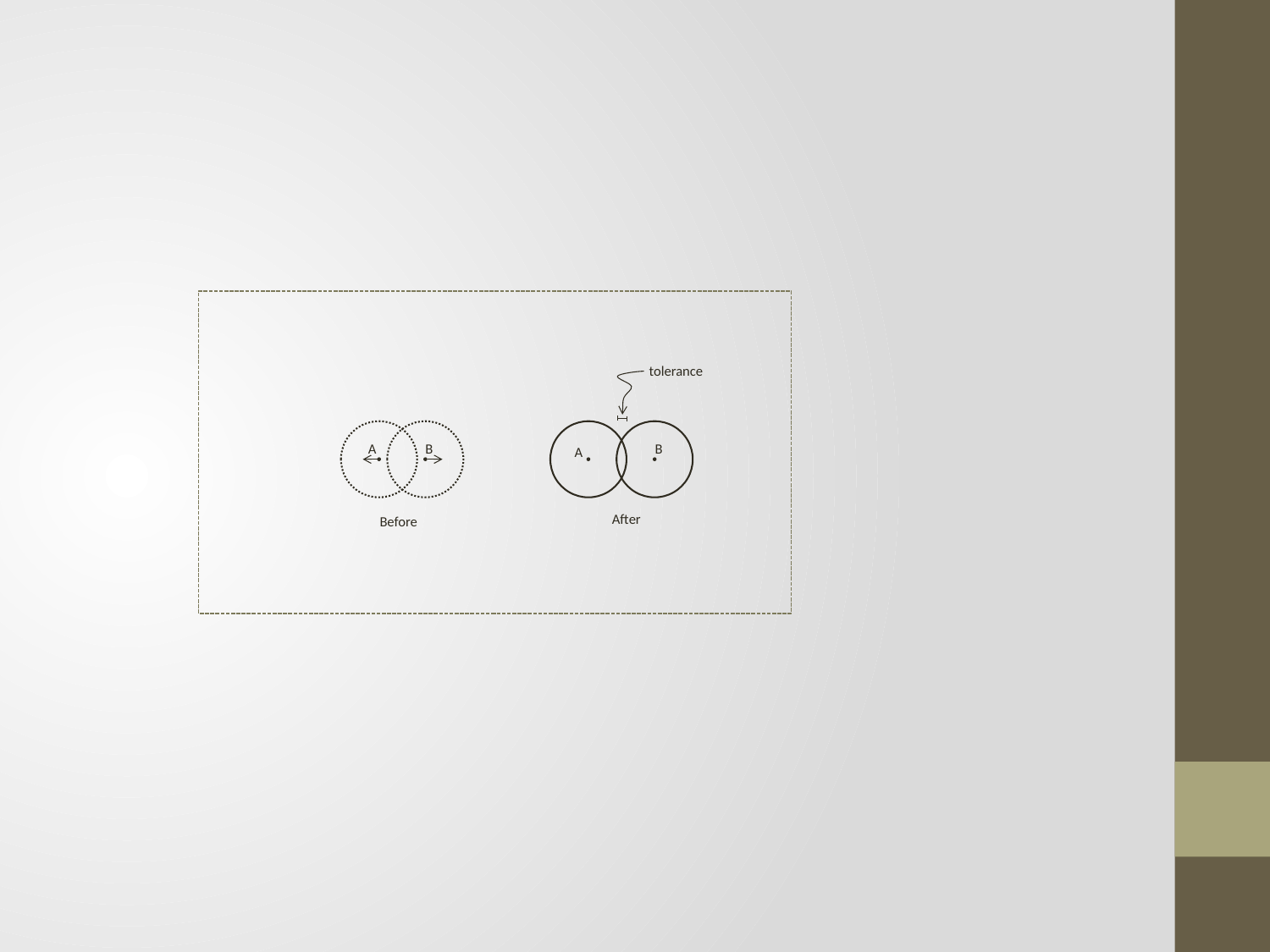

tolerance

A
B
B
A
After
Before